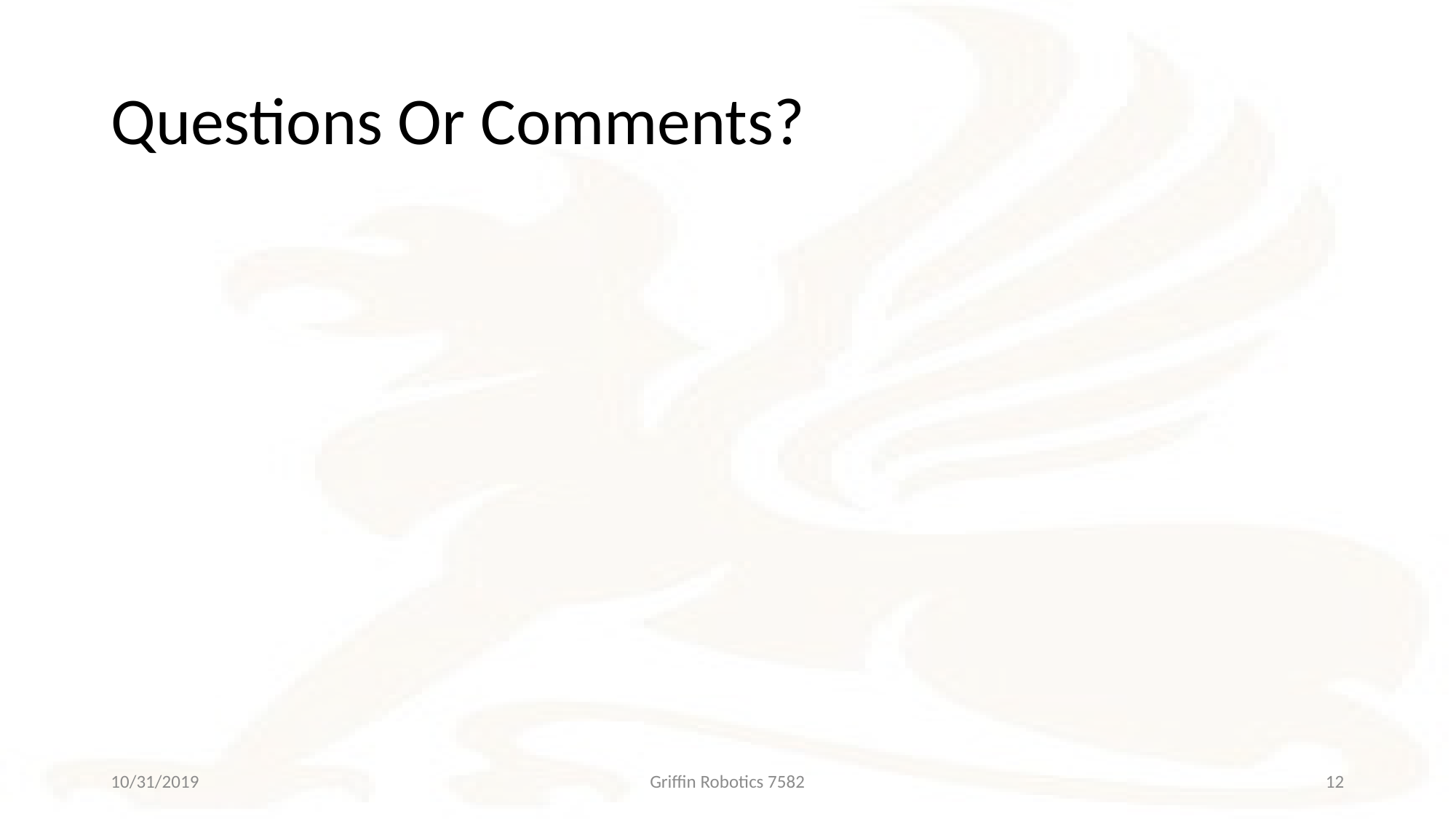

# Questions Or Comments?
10/31/2019
Griffin Robotics 7582
12